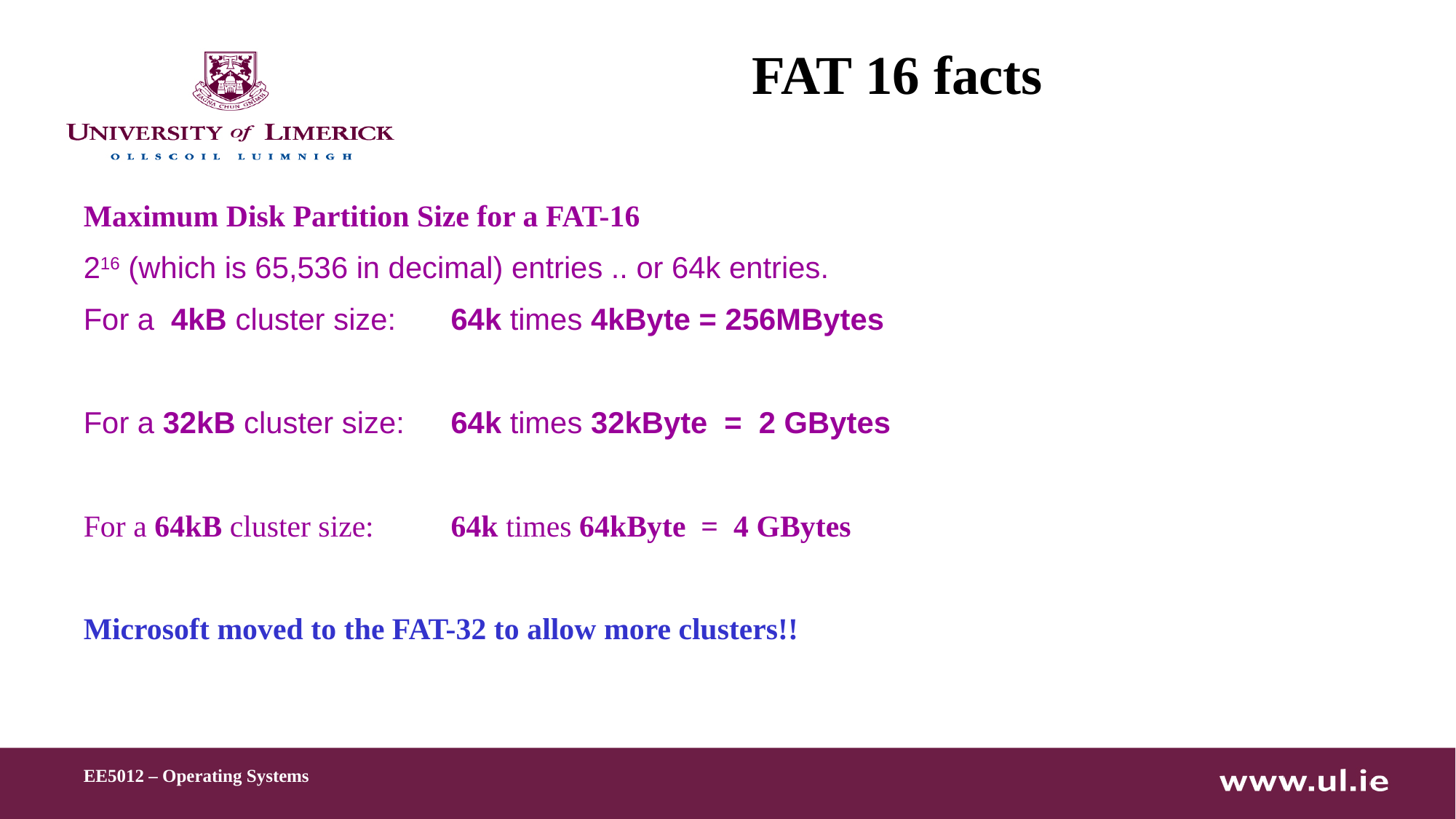

# FAT 16 facts
Maximum Disk Partition Size for a FAT-16
216 (which is 65,536 in decimal) entries .. or 64k entries.
For a  4kB cluster size:  	64k times 4kByte = 256MBytes

For a 32kB cluster size:  	64k times 32kByte  =  2 GBytes

For a 64kB cluster size:  	64k times 64kByte  =  4 GBytes

Microsoft moved to the FAT-32 to allow more clusters!!

EE5012 – Operating Systems